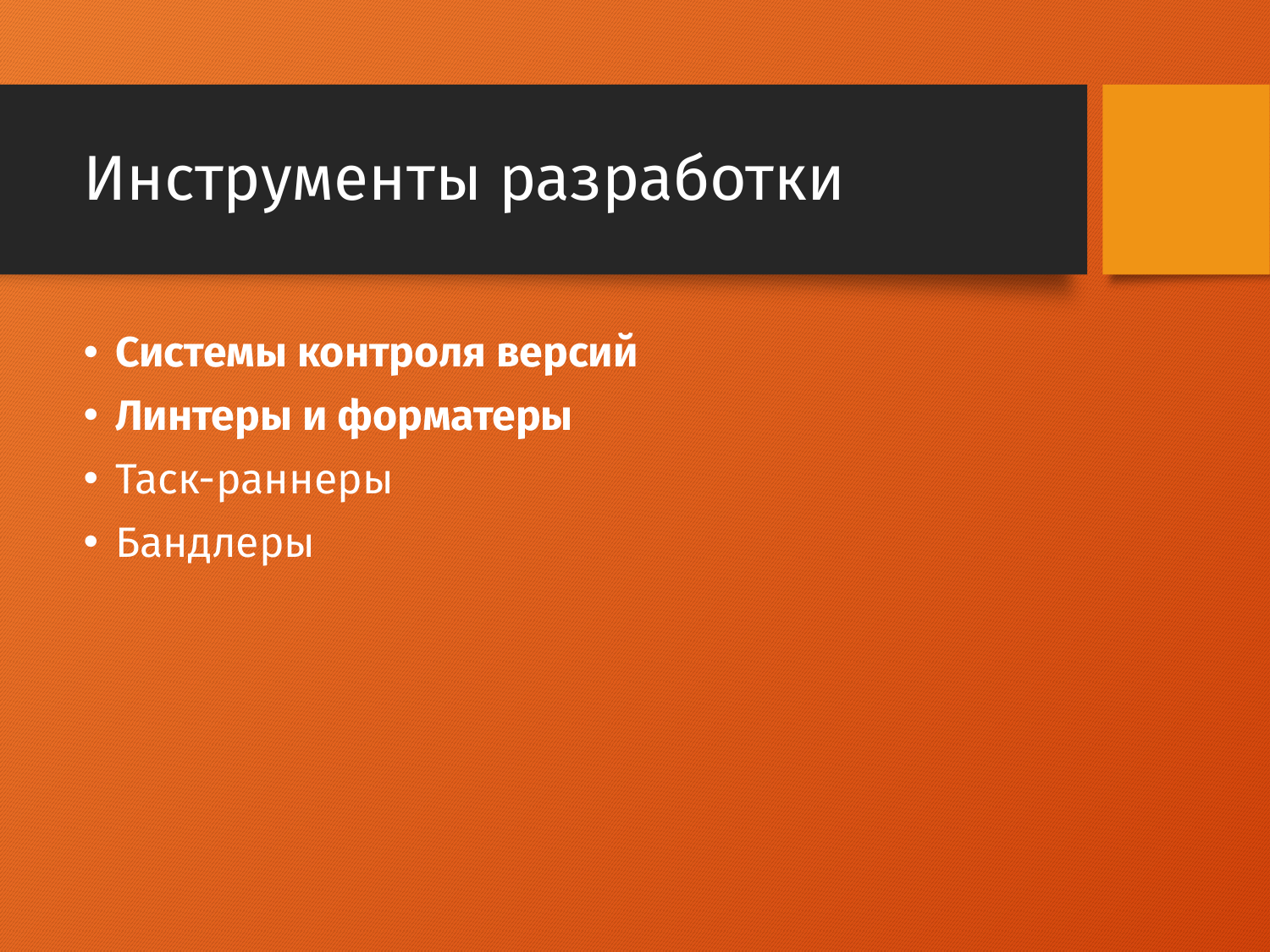

# Инструменты разработки
Системы контроля версий
Линтеры и форматеры
Таск-раннеры
Бандлеры